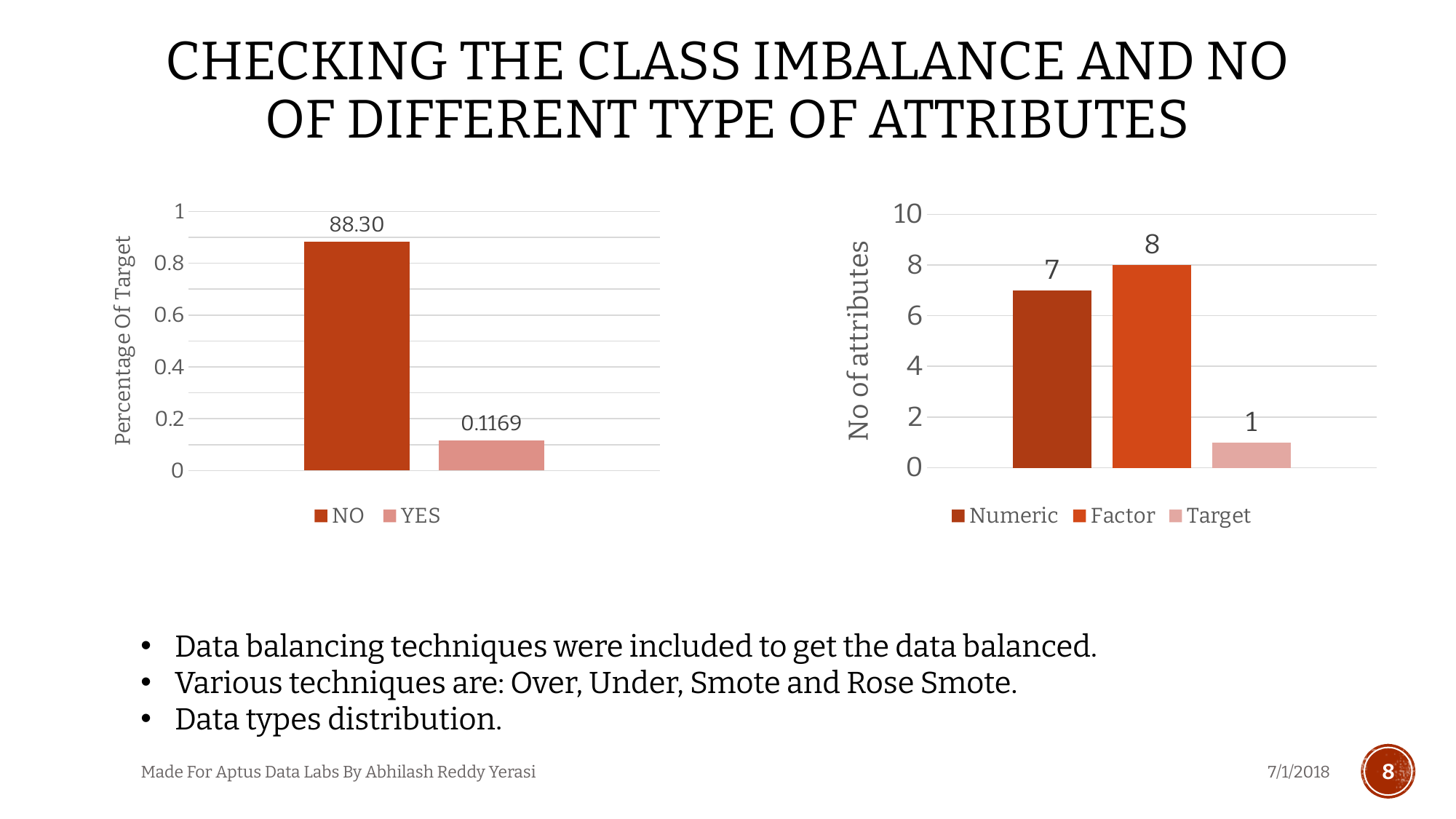

# Checking the class imbalance and NO of different type of attributes

### Chart

| Category | Numeric | Factor | Target |
|---|---|---|---|
| No.of Attr | 7.0 | 8.0 | 1.0 |

### Chart

| Category | NO  | YES |
|---|---|---|
| Count of Class | 0.883 | 0.1169 |
Data balancing techniques were included to get the data balanced.
Various techniques are: Over, Under, Smote and Rose Smote.
Data types distribution.
Made For Aptus Data Labs By Abhilash Reddy Yerasi
7/1/2018
8